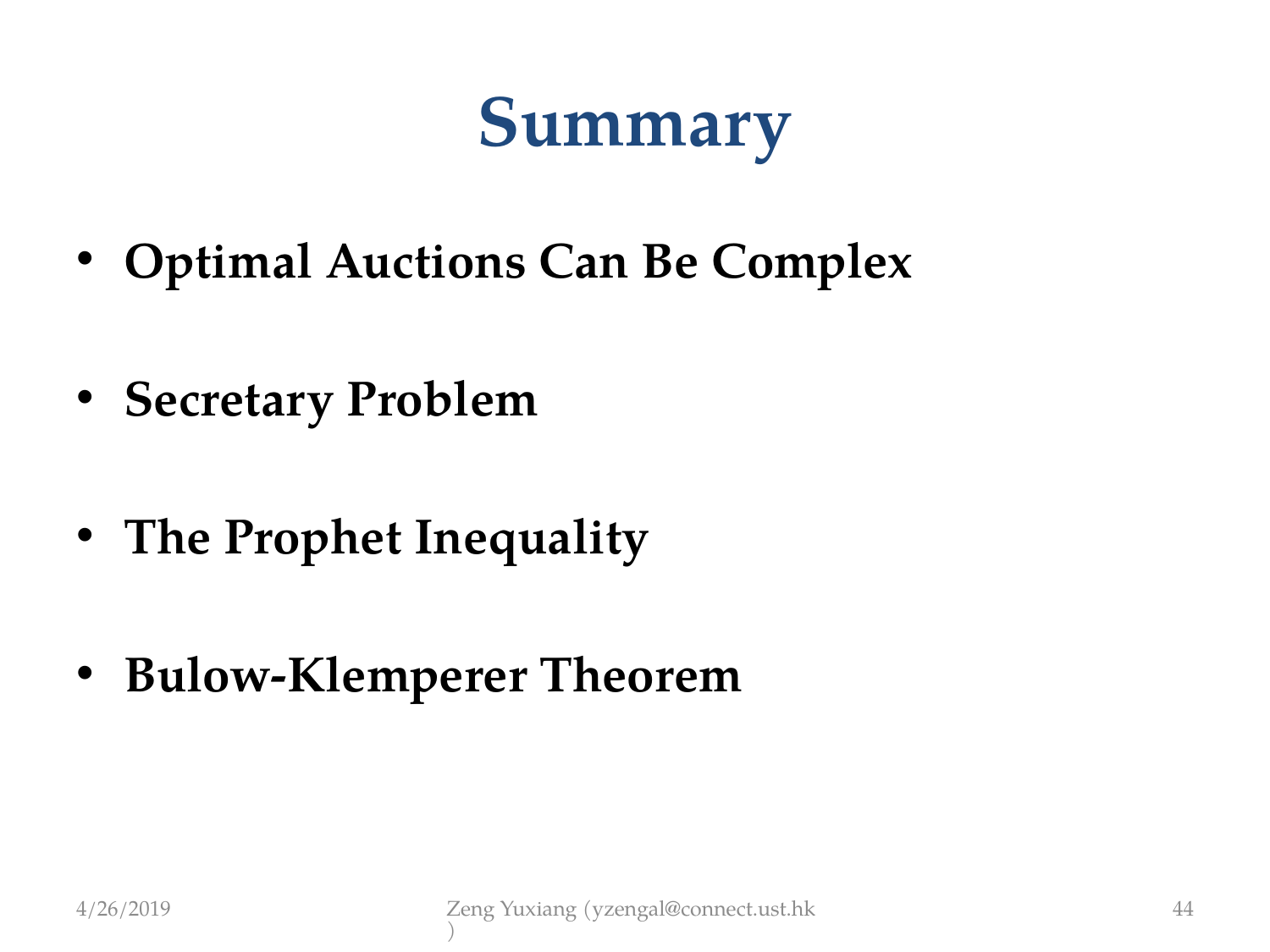

# Summary
Optimal Auctions Can Be Complex

Secretary Problem

The Prophet Inequality

Bulow-Klemperer Theorem
4/26/2019
Zeng Yuxiang (yzengal@connect.ust.hk)
44